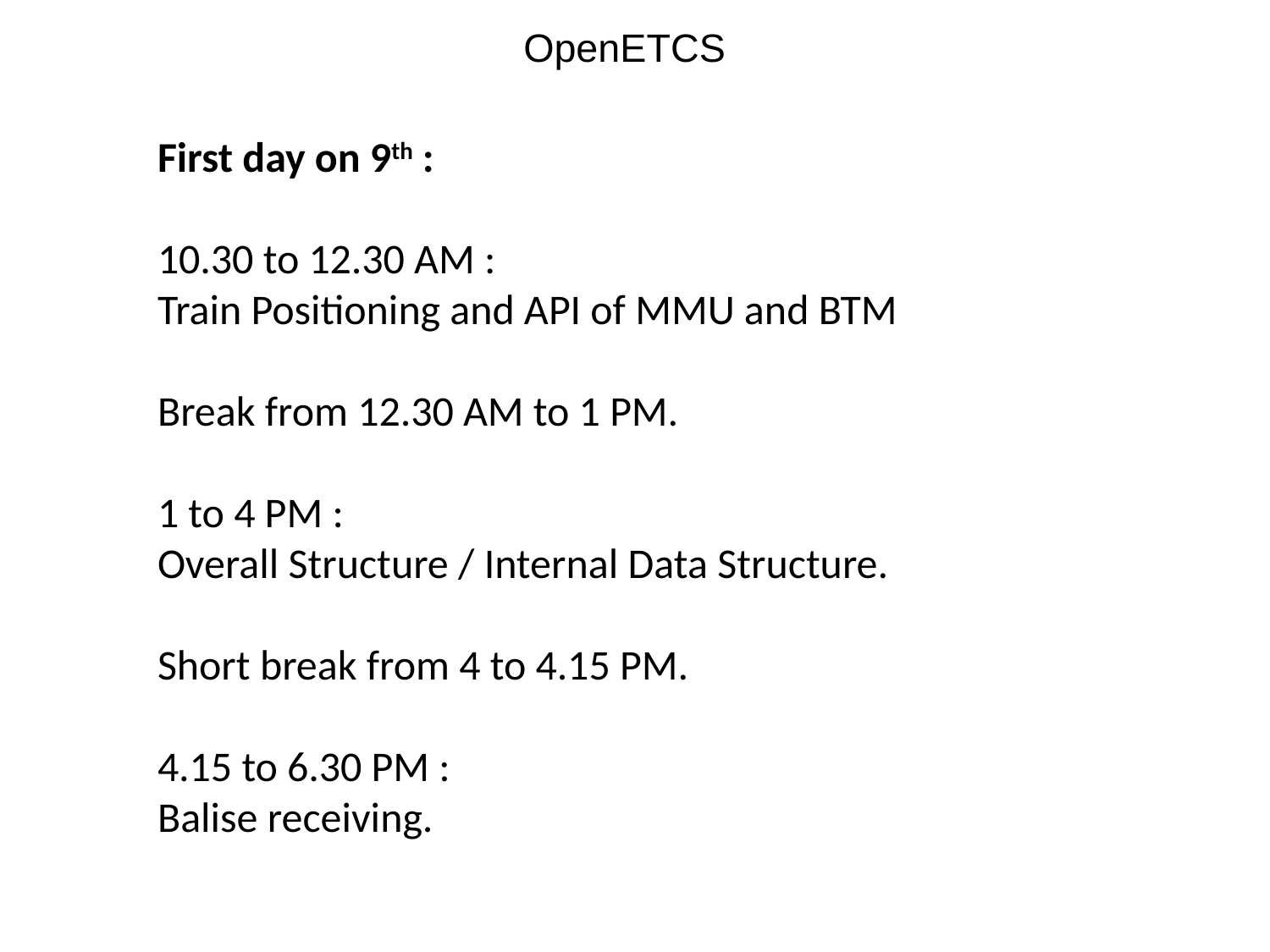

# OpenETCS
First day on 9th :

10.30 to 12.30 AM :
Train Positioning and API of MMU and BTM
Break from 12.30 AM to 1 PM.

1 to 4 PM :
Overall Structure / Internal Data Structure.

Short break from 4 to 4.15 PM.

4.15 to 6.30 PM :
Balise receiving.